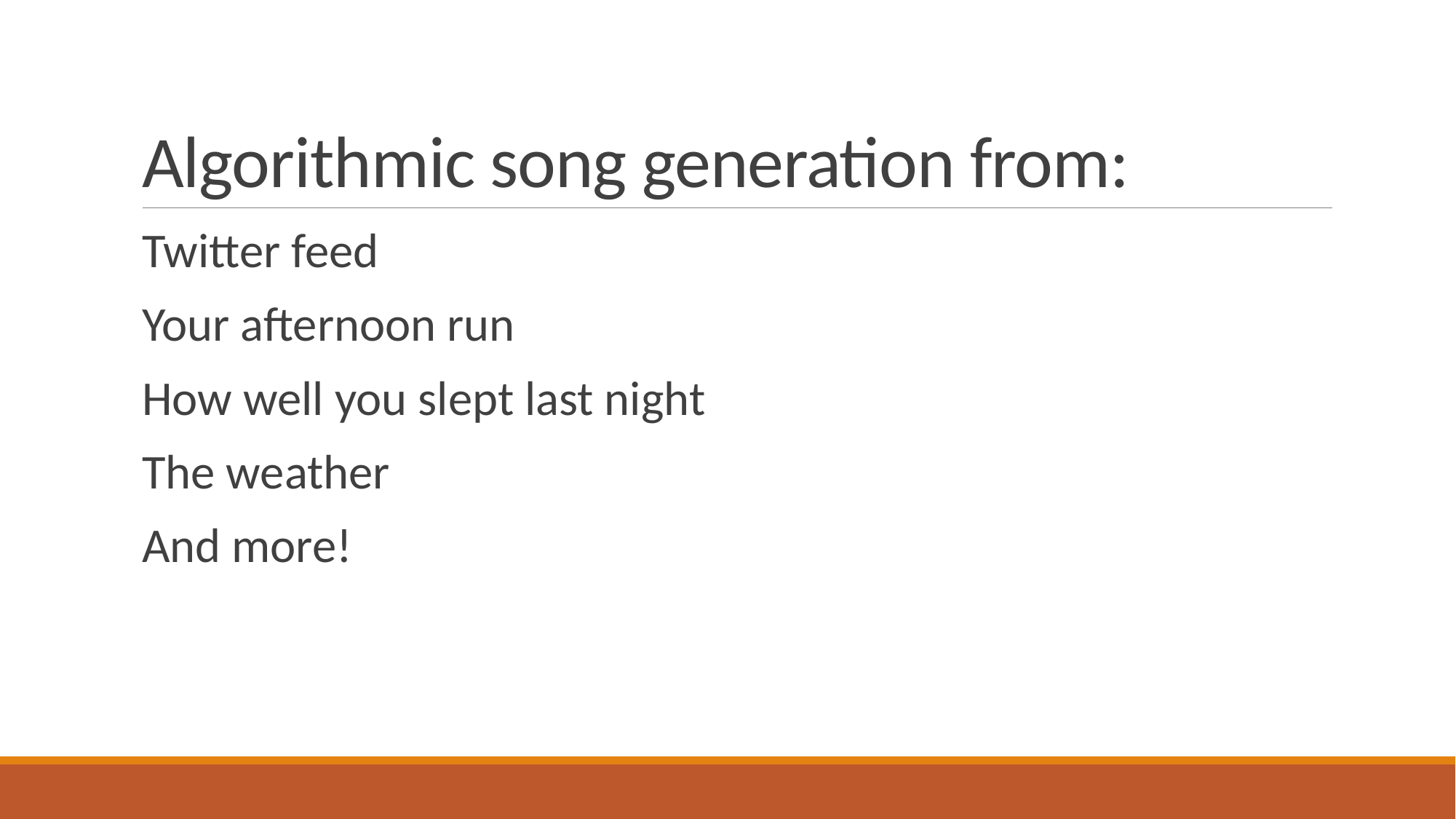

# Algorithmic song generation from:
Twitter feed
Your afternoon run
How well you slept last night
The weather
And more!